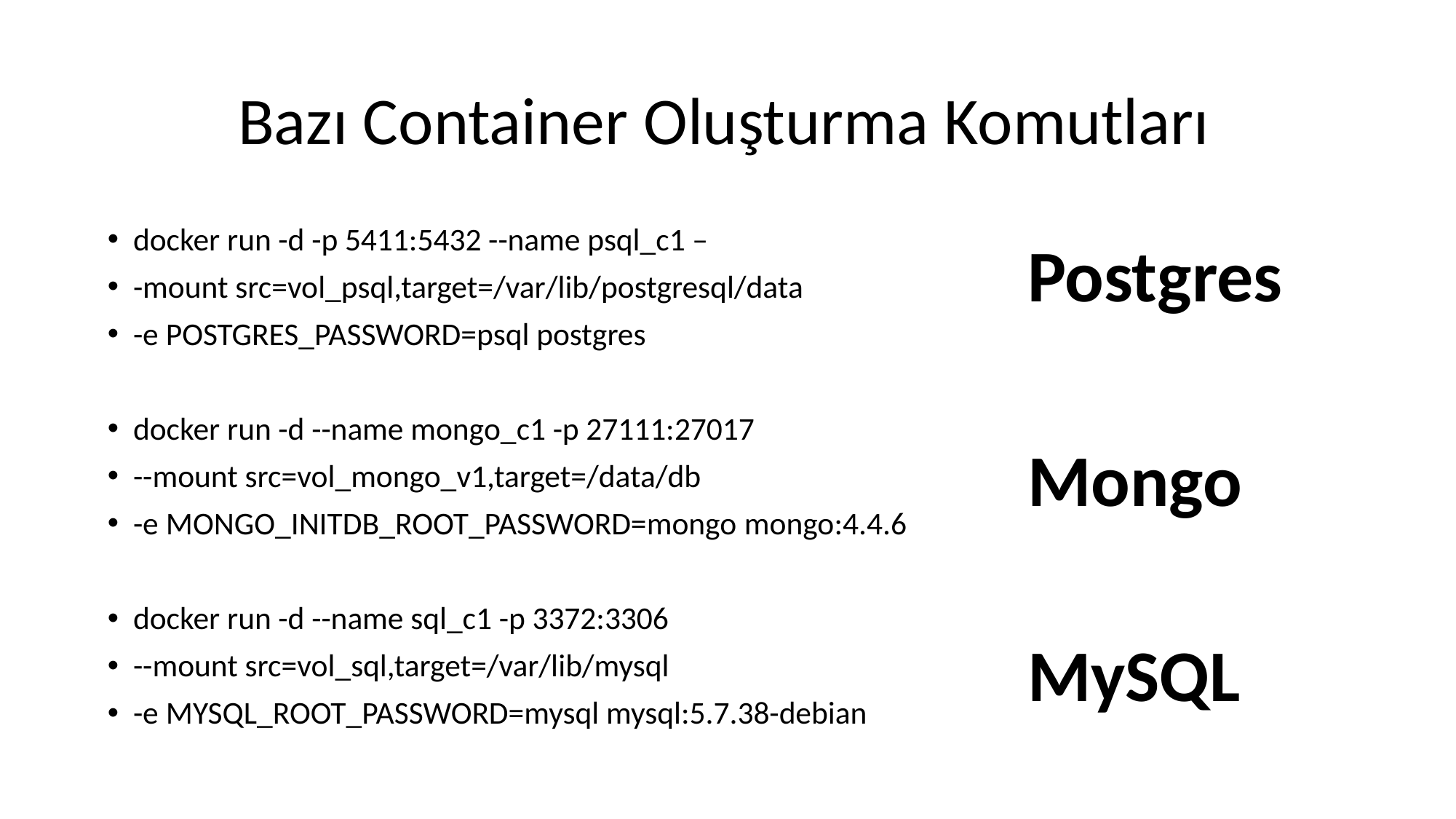

# Bazı Container Oluşturma Komutları
docker run -d -p 5411:5432 --name psql_c1 –
-mount src=vol_psql,target=/var/lib/postgresql/data
-e POSTGRES_PASSWORD=psql postgres

docker run -d --name mongo_c1 -p 27111:27017
--mount src=vol_mongo_v1,target=/data/db
-e MONGO_INITDB_ROOT_PASSWORD=mongo mongo:4.4.6

docker run -d --name sql_c1 -p 3372:3306
--mount src=vol_sql,target=/var/lib/mysql
-e MYSQL_ROOT_PASSWORD=mysql mysql:5.7.38-debian
Postgres
Mongo
MySQL